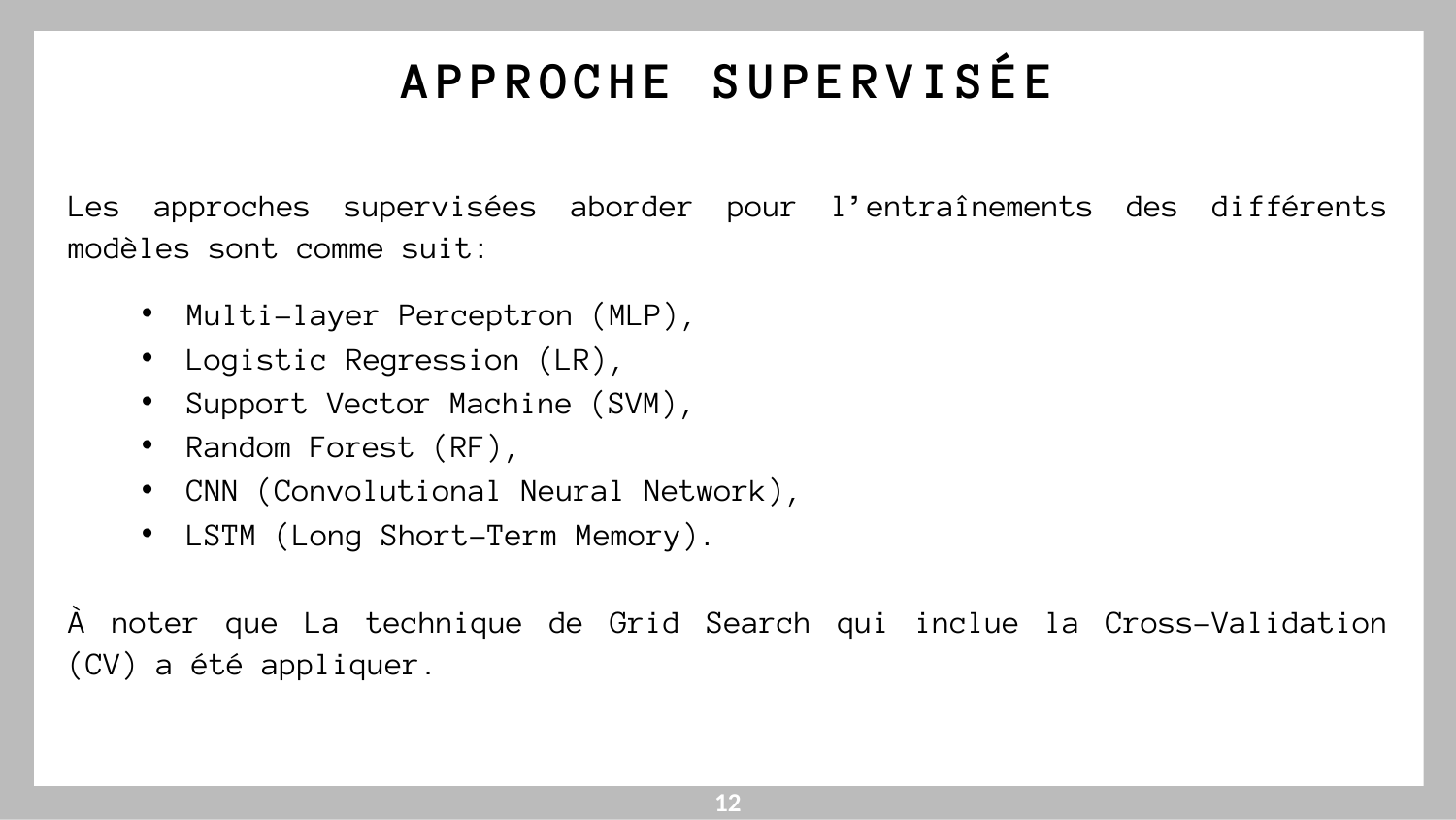

APPROCHE SUPERVISÉE
Les approches supervisées aborder pour l’entraînements des différents modèles sont comme suit:

Multi-layer Perceptron (MLP),
Logistic Regression (LR),
Support Vector Machine (SVM),
Random Forest (RF),
CNN (Convolutional Neural Network),
LSTM (Long Short-Term Memory).

À noter que La technique de Grid Search qui inclue la Cross-Validation (CV) a été appliquer.
12